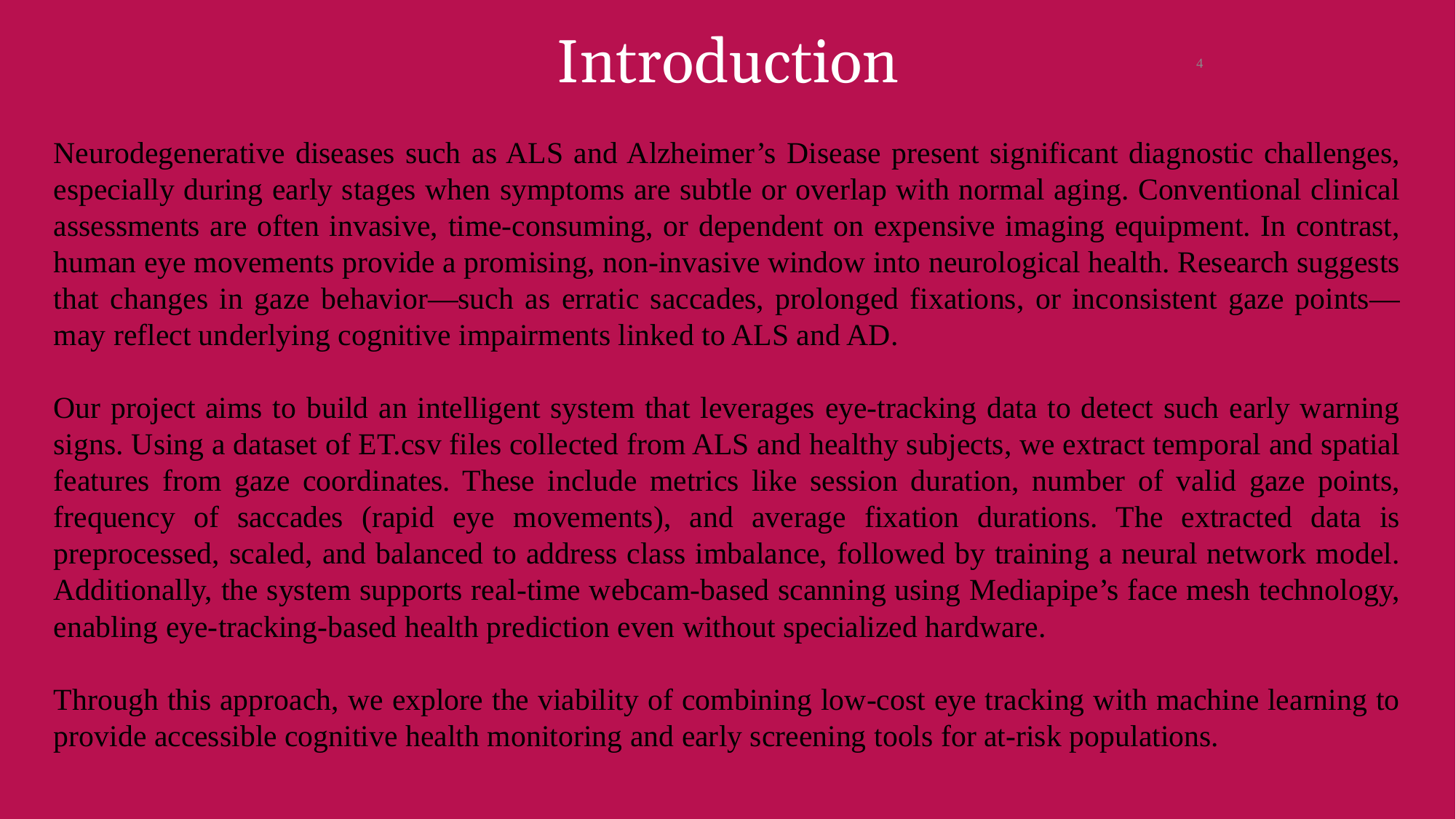

# Introduction
4
Neurodegenerative diseases such as ALS and Alzheimer’s Disease present significant diagnostic challenges, especially during early stages when symptoms are subtle or overlap with normal aging. Conventional clinical assessments are often invasive, time-consuming, or dependent on expensive imaging equipment. In contrast, human eye movements provide a promising, non-invasive window into neurological health. Research suggests that changes in gaze behavior—such as erratic saccades, prolonged fixations, or inconsistent gaze points—may reflect underlying cognitive impairments linked to ALS and AD.

Our project aims to build an intelligent system that leverages eye-tracking data to detect such early warning signs. Using a dataset of ET.csv files collected from ALS and healthy subjects, we extract temporal and spatial features from gaze coordinates. These include metrics like session duration, number of valid gaze points, frequency of saccades (rapid eye movements), and average fixation durations. The extracted data is preprocessed, scaled, and balanced to address class imbalance, followed by training a neural network model. Additionally, the system supports real-time webcam-based scanning using Mediapipe’s face mesh technology, enabling eye-tracking-based health prediction even without specialized hardware.

Through this approach, we explore the viability of combining low-cost eye tracking with machine learning to provide accessible cognitive health monitoring and early screening tools for at-risk populations.